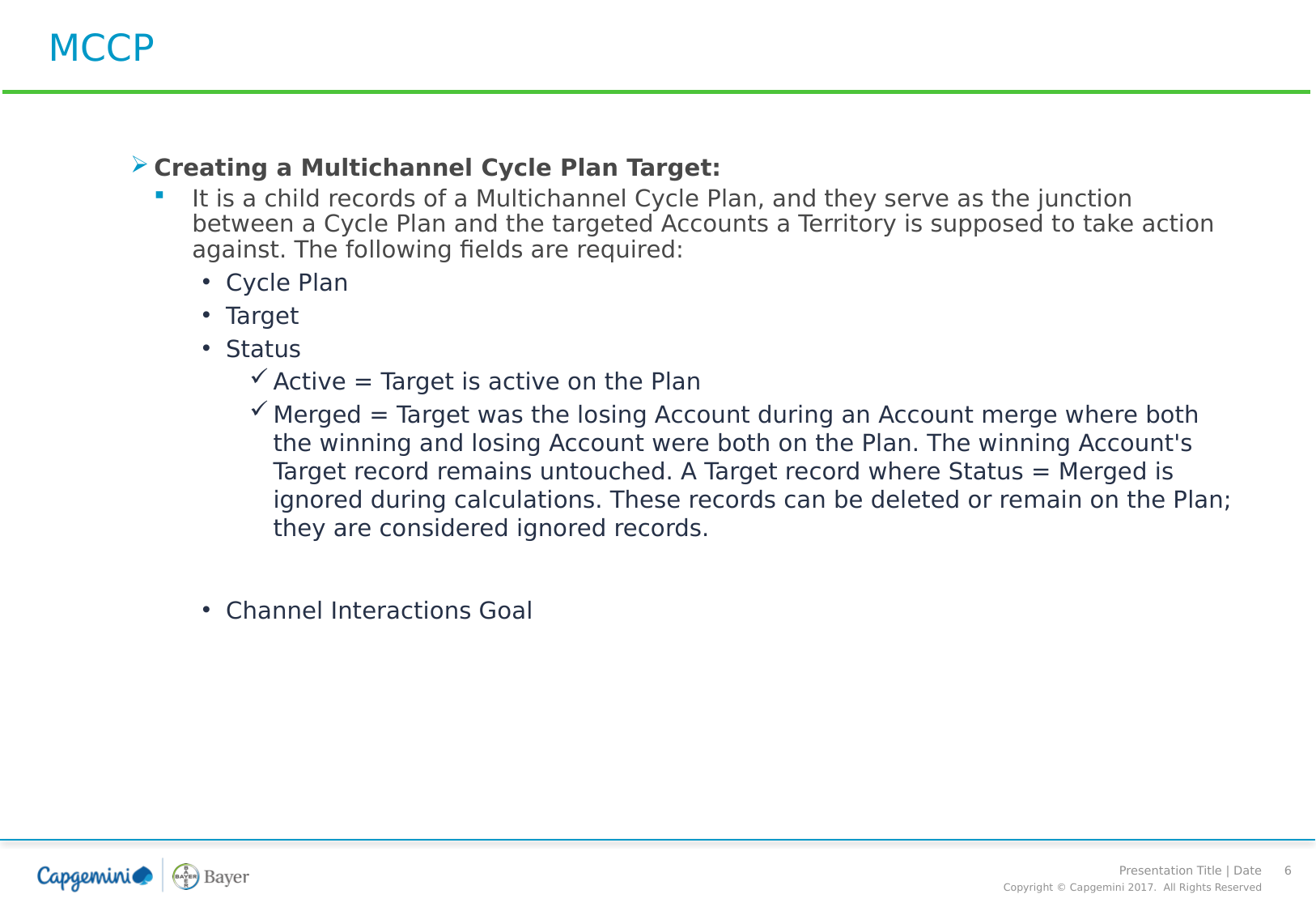

# MCCP

Creating a Multichannel Cycle Plan Target:
It is a child records of a Multichannel Cycle Plan, and they serve as the junction between a Cycle Plan and the targeted Accounts a Territory is supposed to take action against. The following fields are required:
Cycle Plan
Target
Status
Active = Target is active on the Plan
Merged = Target was the losing Account during an Account merge where both the winning and losing Account were both on the Plan. The winning Account's Target record remains untouched. A Target record where Status = Merged is ignored during calculations. These records can be deleted or remain on the Plan; they are considered ignored records.

Channel Interactions Goal